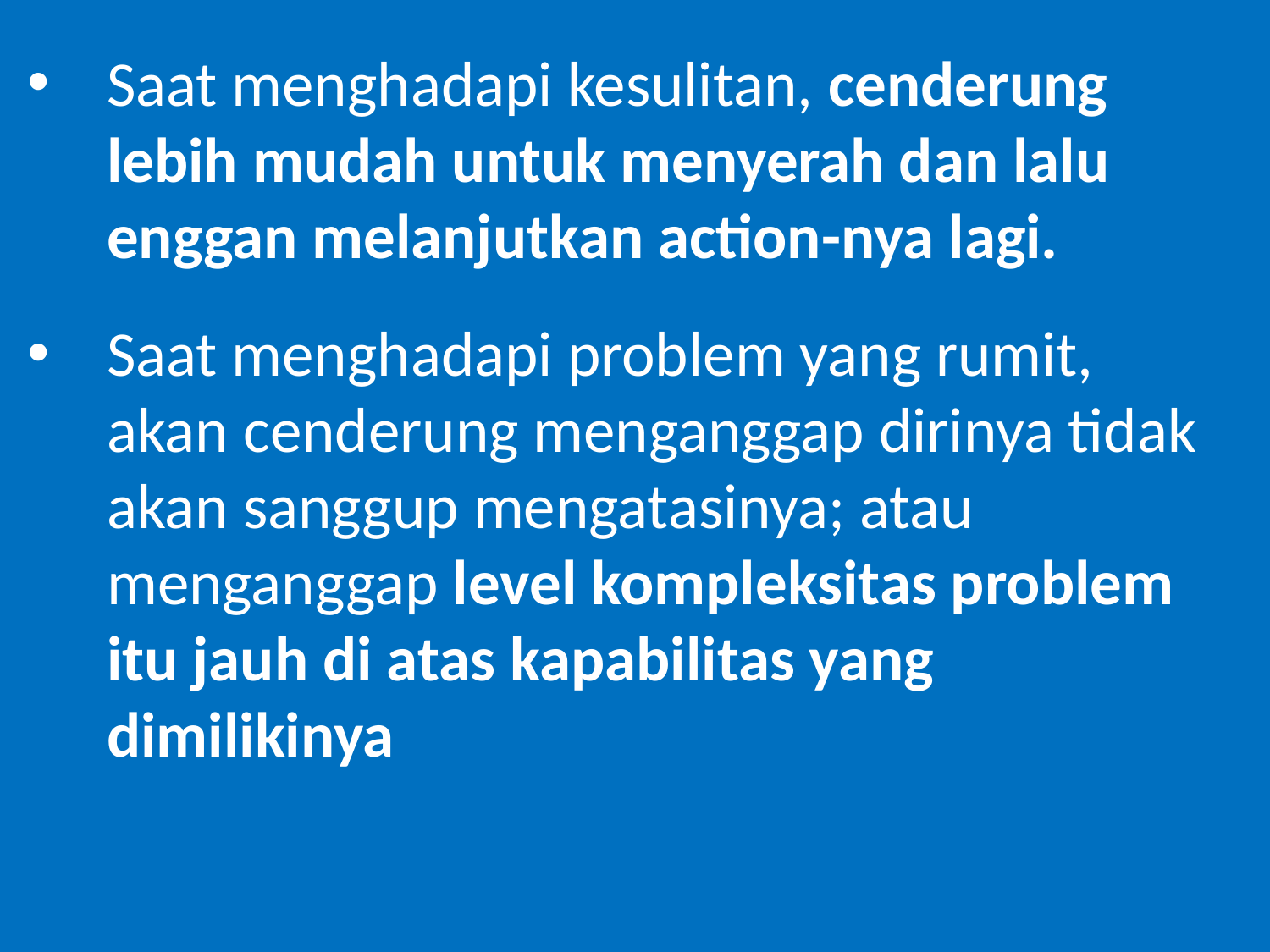

Saat menghadapi kesulitan, cenderung lebih mudah untuk menyerah dan lalu enggan melanjutkan action-nya lagi.
Saat menghadapi problem yang rumit, akan cenderung menganggap dirinya tidak akan sanggup mengatasinya; atau menganggap level kompleksitas problem itu jauh di atas kapabilitas yang dimilikinya